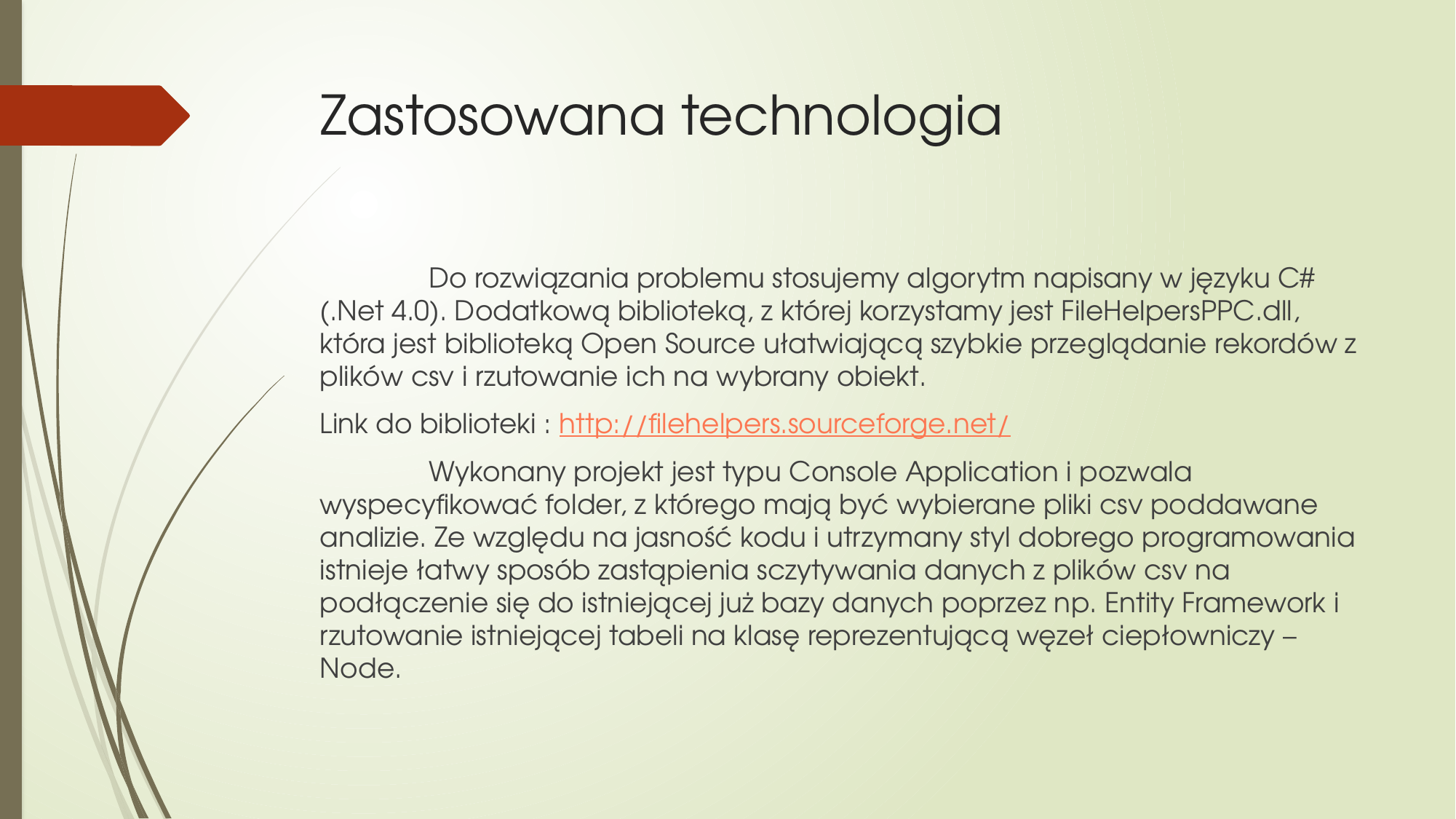

# Zastosowana technologia
	Do rozwiązania problemu stosujemy algorytm napisany w języku C# (.Net 4.0). Dodatkową biblioteką, z której korzystamy jest FileHelpersPPC.dll, która jest biblioteką Open Source ułatwiającą szybkie przeglądanie rekordów z plików csv i rzutowanie ich na wybrany obiekt.
Link do biblioteki : http://filehelpers.sourceforge.net/
	Wykonany projekt jest typu Console Application i pozwala wyspecyfikować folder, z którego mają być wybierane pliki csv poddawane analizie. Ze względu na jasność kodu i utrzymany styl dobrego programowania istnieje łatwy sposób zastąpienia sczytywania danych z plików csv na podłączenie się do istniejącej już bazy danych poprzez np. Entity Framework i rzutowanie istniejącej tabeli na klasę reprezentującą węzeł ciepłowniczy – Node.